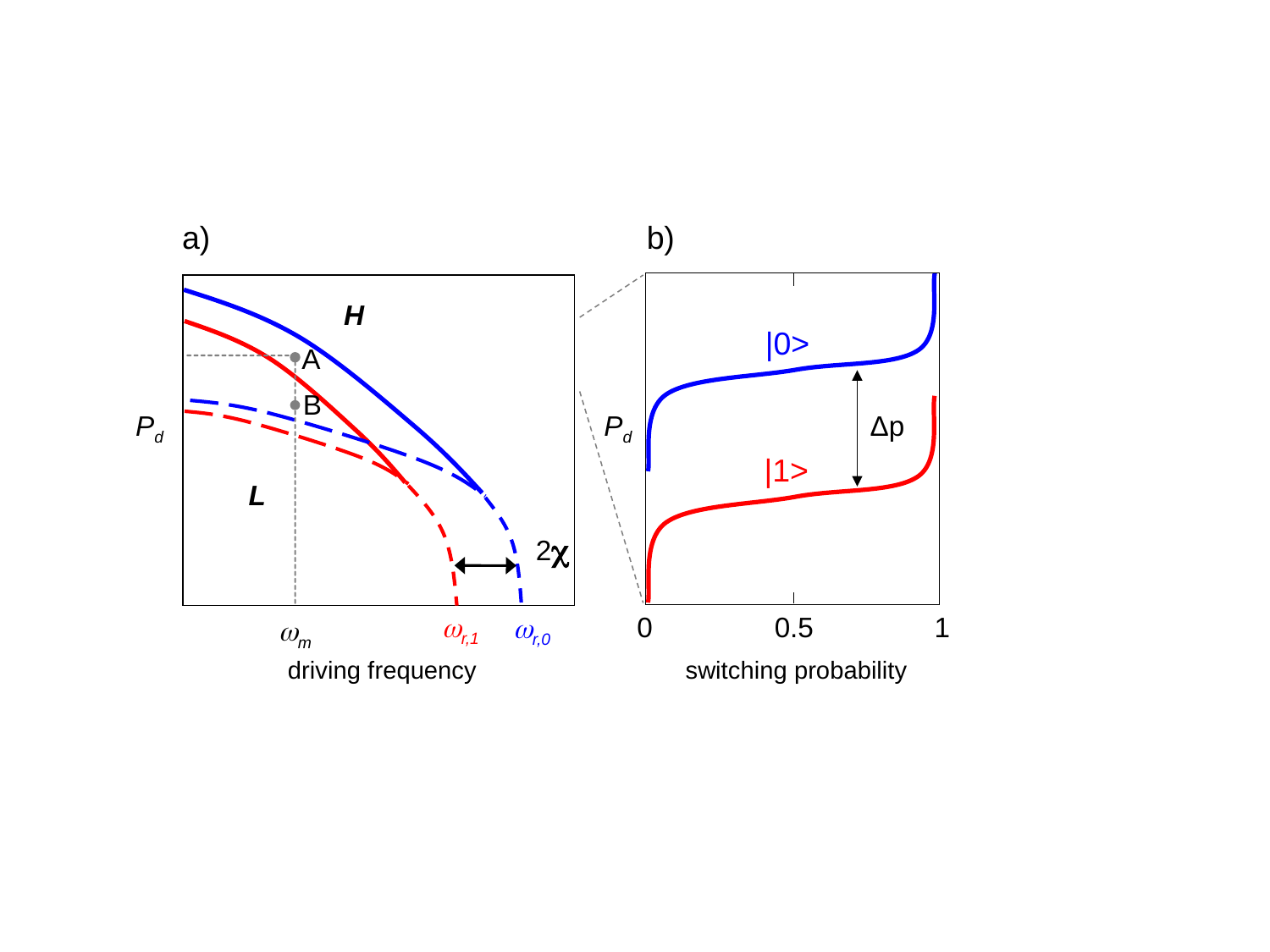

a)
b)

H

|0>

A

B

Pd

Pd
Δp

|1>
L

2χ

ωr,1
0
0.5
1
ωr,0
ωm
driving frequency
switching probability